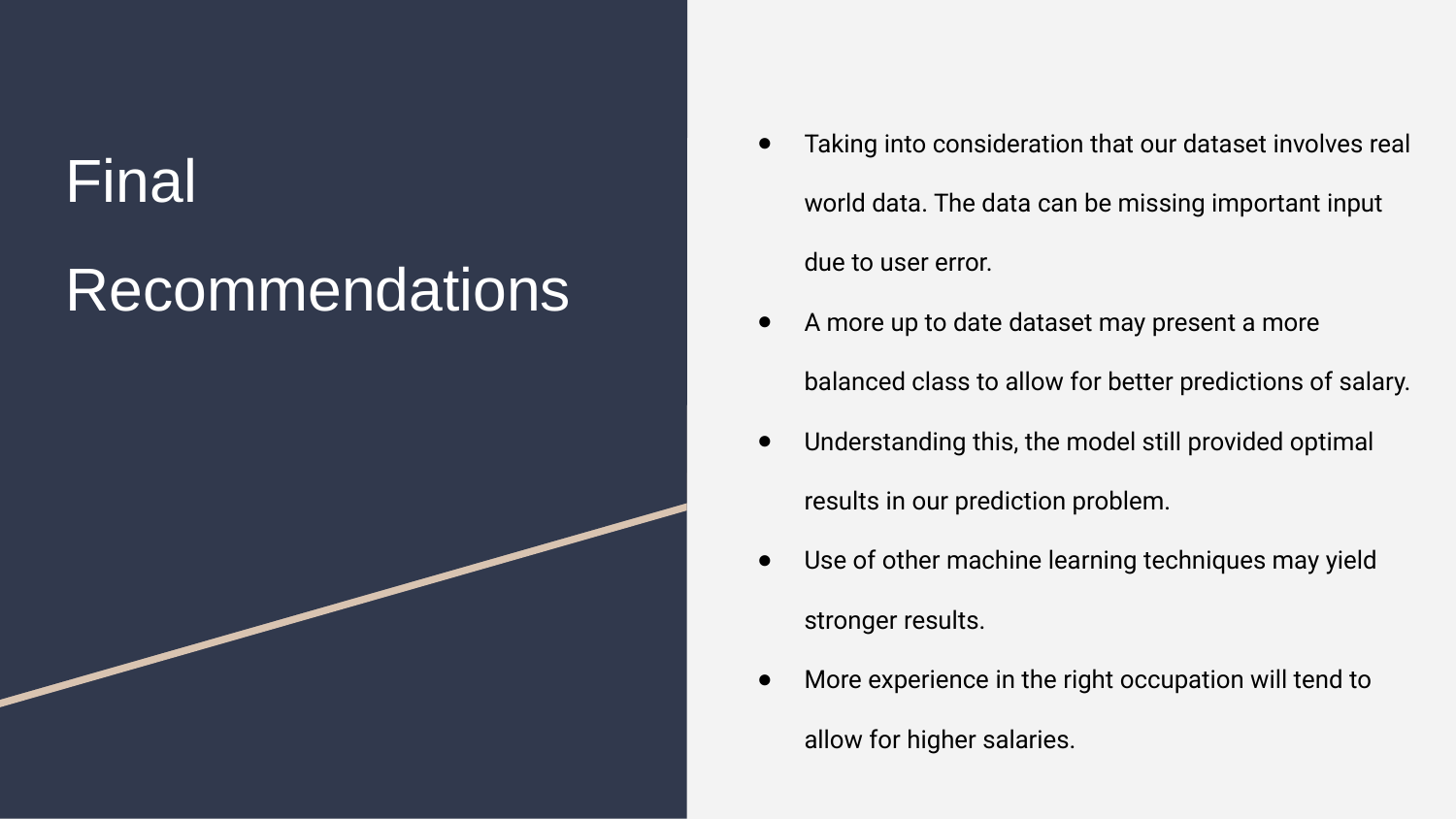

Taking into consideration that our dataset involves real world data. The data can be missing important input due to user error.
A more up to date dataset may present a more balanced class to allow for better predictions of salary.
Understanding this, the model still provided optimal results in our prediction problem.
Use of other machine learning techniques may yield stronger results.
More experience in the right occupation will tend to allow for higher salaries.
# Final Recommendations